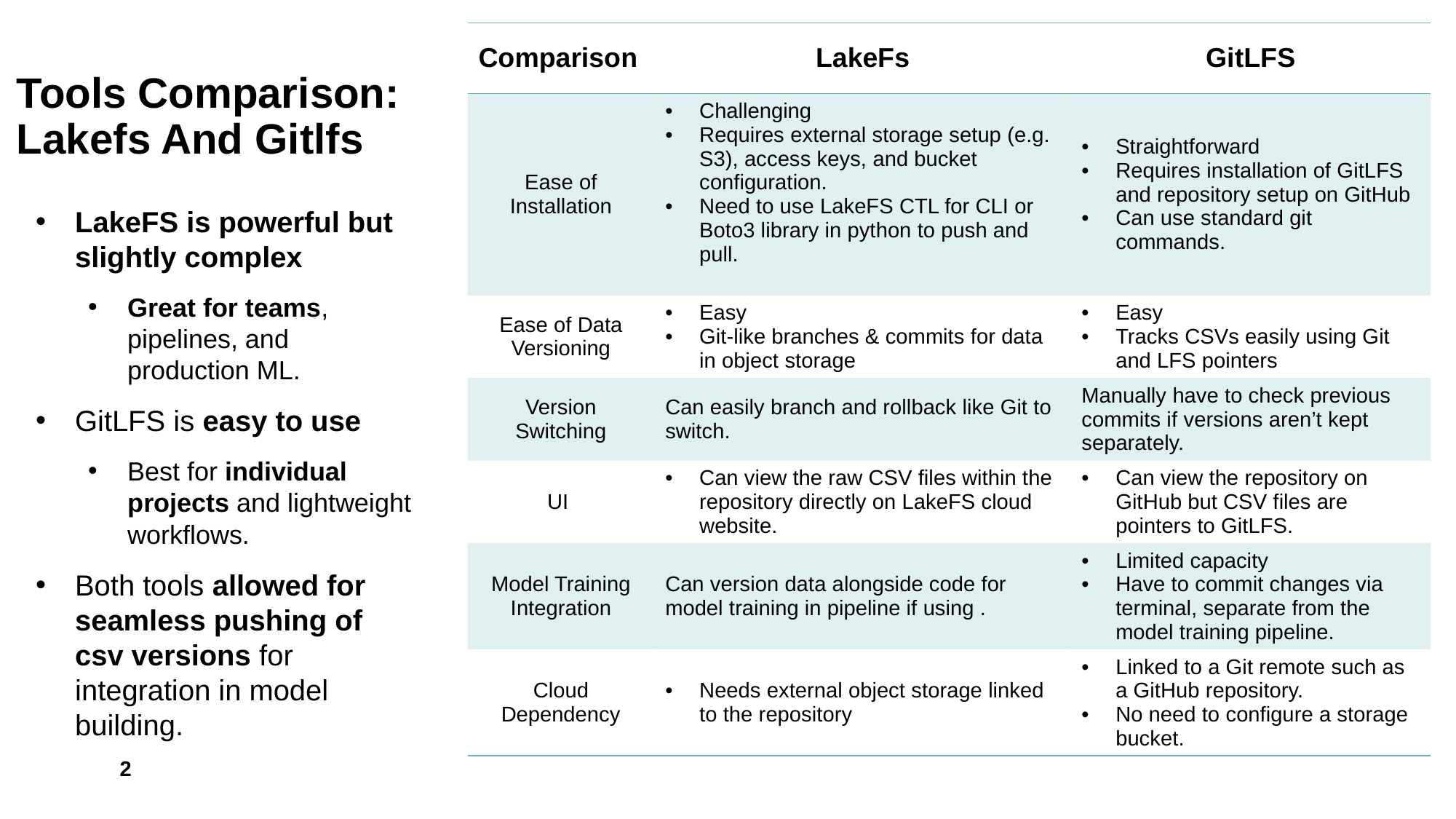

# Tools Comparison: Lakefs And Gitlfs
| Comparison | LakeFs | GitLFS |
| --- | --- | --- |
| Ease of Installation | Challenging Requires external storage setup (e.g. S3), access keys, and bucket configuration. Need to use LakeFS CTL for CLI or Boto3 library in python to push and pull. | Straightforward Requires installation of GitLFS and repository setup on GitHub Can use standard git commands. |
| Ease of Data Versioning | Easy Git-like branches & commits for data in object storage | Easy Tracks CSVs easily using Git and LFS pointers |
| Version Switching | Can easily branch and rollback like Git to switch. | Manually have to check previous commits if versions aren’t kept separately. |
| UI | Can view the raw CSV files within the repository directly on LakeFS cloud website. | Can view the repository on GitHub but CSV files are pointers to GitLFS. |
| Model Training Integration | Can version data alongside code for model training in pipeline if using . | Limited capacity Have to commit changes via terminal, separate from the model training pipeline. |
| Cloud Dependency | Needs external object storage linked to the repository | Linked to a Git remote such as a GitHub repository. No need to configure a storage bucket. |
LakeFS is powerful but slightly complex
Great for teams, pipelines, and production ML.
GitLFS is easy to use
Best for individual projects and lightweight workflows.
Both tools allowed for seamless pushing of csv versions for integration in model building.

2